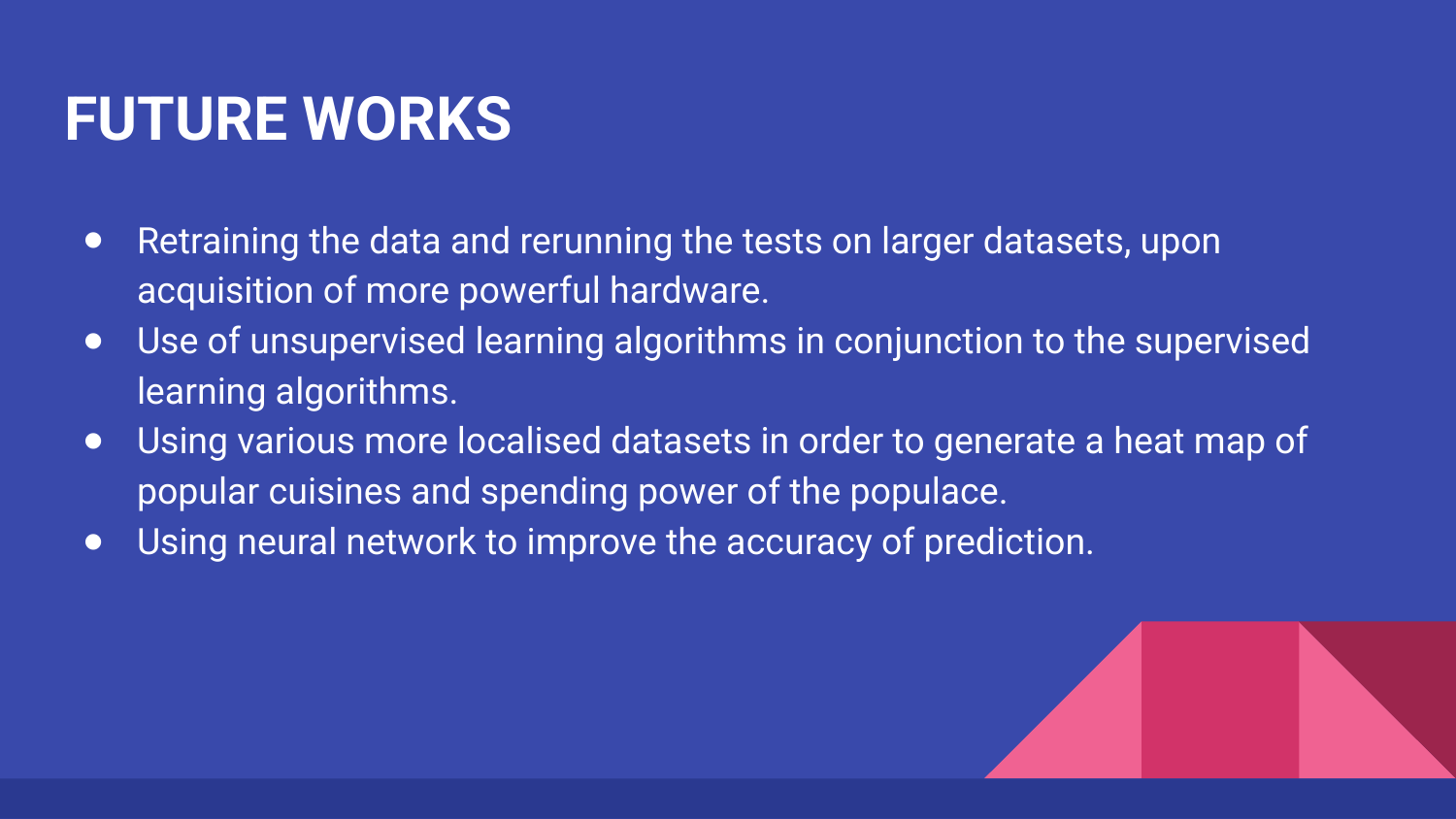

# FUTURE WORKS
Retraining the data and rerunning the tests on larger datasets, upon acquisition of more powerful hardware.
Use of unsupervised learning algorithms in conjunction to the supervised learning algorithms.
Using various more localised datasets in order to generate a heat map of popular cuisines and spending power of the populace.
Using neural network to improve the accuracy of prediction.